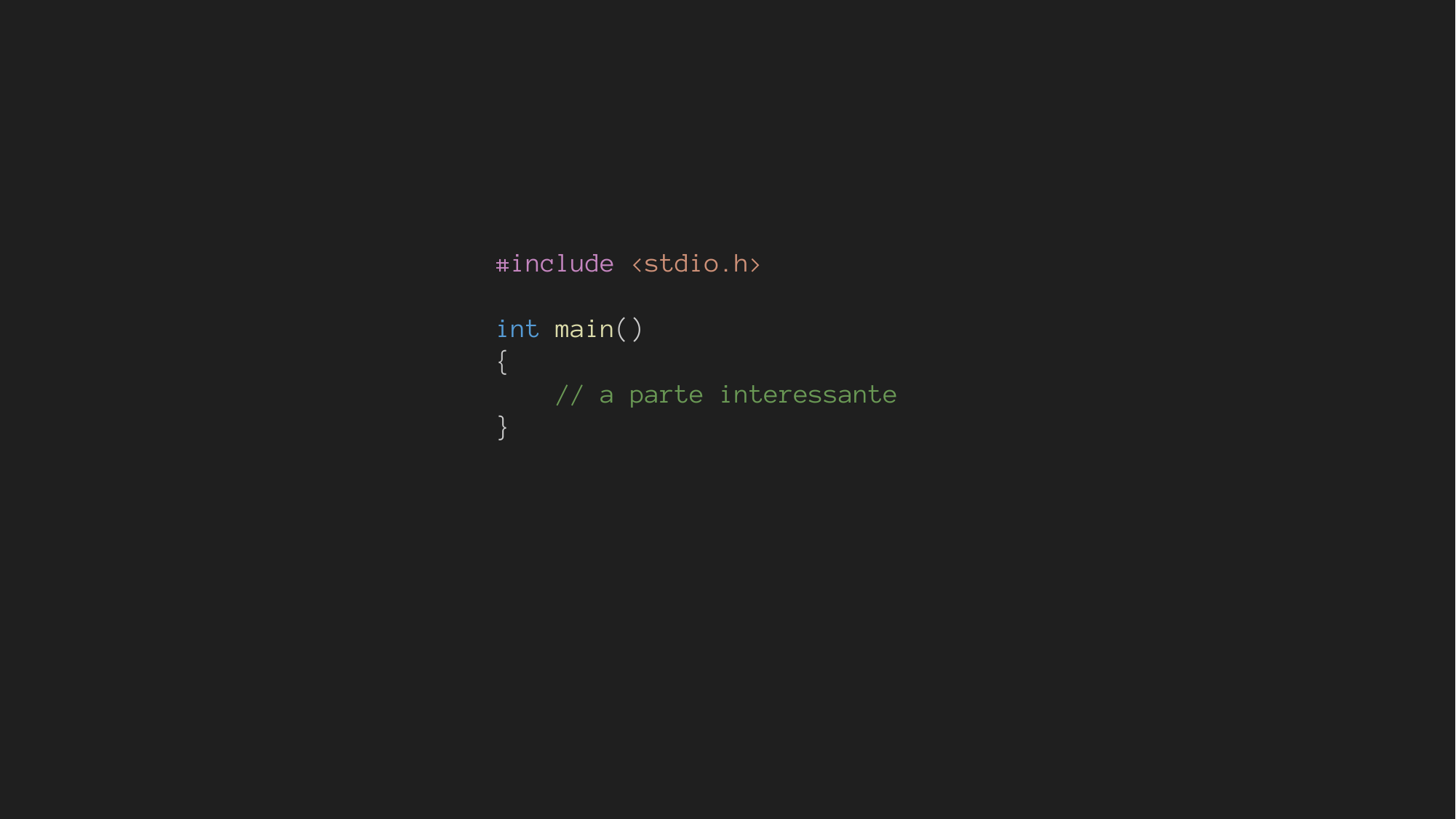

#include <stdio.h>
int main()
{
    // a parte interessante
}